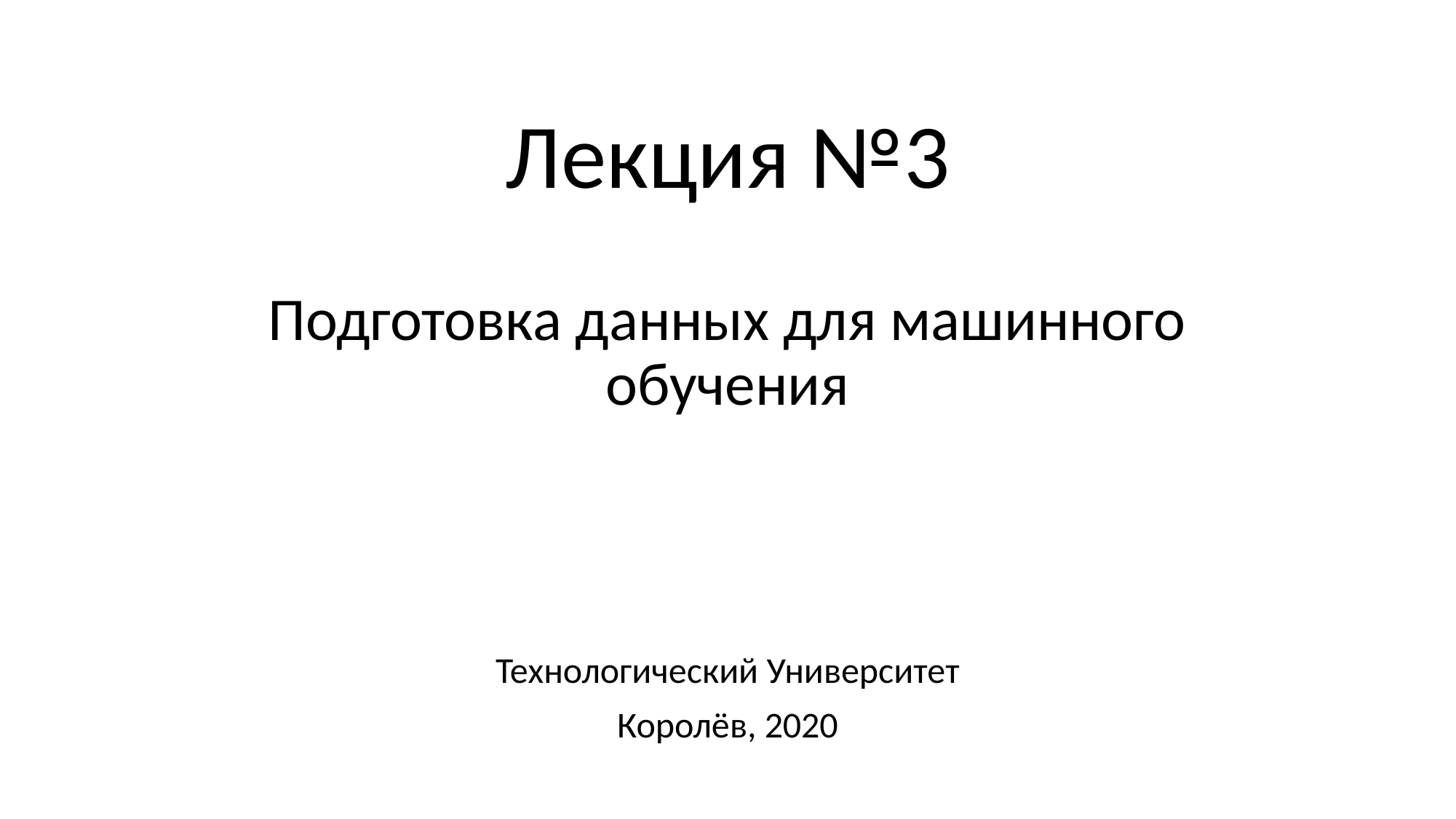

# Лекция №3
Подготовка данных для машинного обучения

Технологический Университет
Королёв, 2020